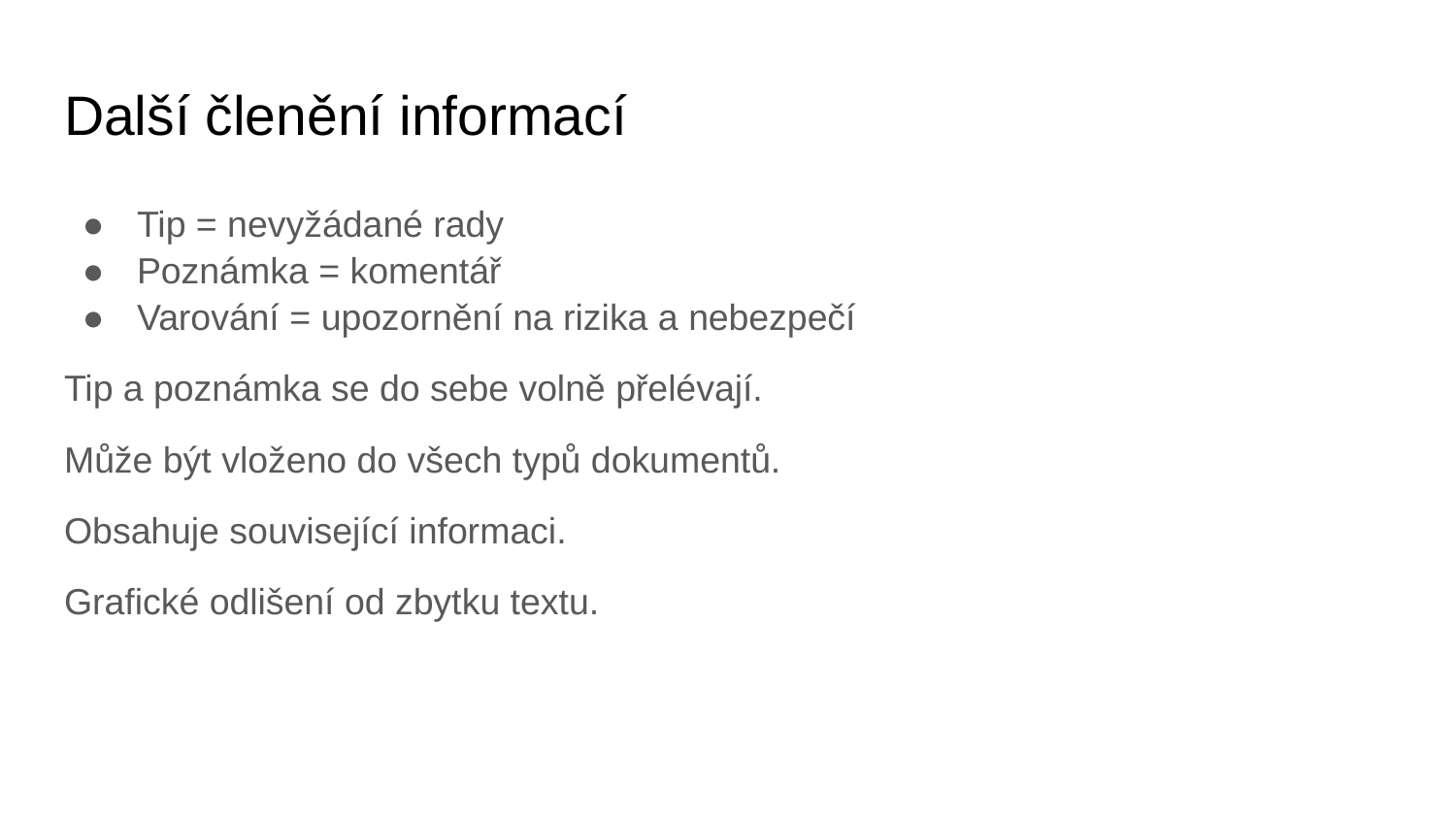

# Další členění informací
Tip = nevyžádané rady
Poznámka = komentář
Varování = upozornění na rizika a nebezpečí
Tip a poznámka se do sebe volně přelévají.
Může být vloženo do všech typů dokumentů.
Obsahuje související informaci.
Grafické odlišení od zbytku textu.